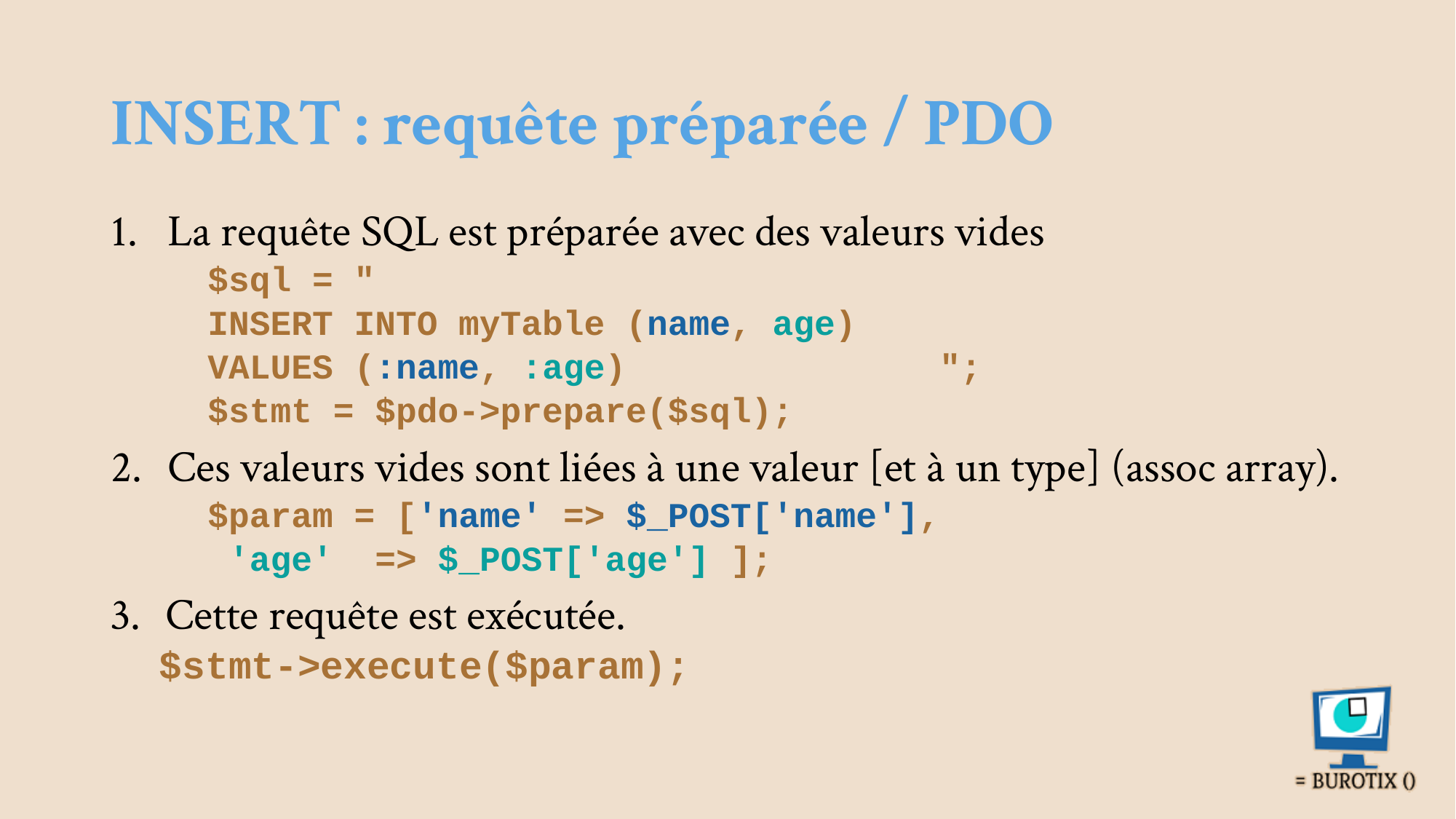

# INSERT : requête préparée / PDO
La requête SQL est préparée avec des valeurs vides
$sql = "
	INSERT INTO myTable (name, age)
	VALUES (:name, :age)               ";
$stmt = $pdo->prepare($sql);
Ces valeurs vides sont liées à une valeur [et à un type] (assoc array).
$param = ['name' => $_POST['name'],
		 'age'  => $_POST['age'] ];
Cette requête est exécutée.
	$stmt->execute($param);